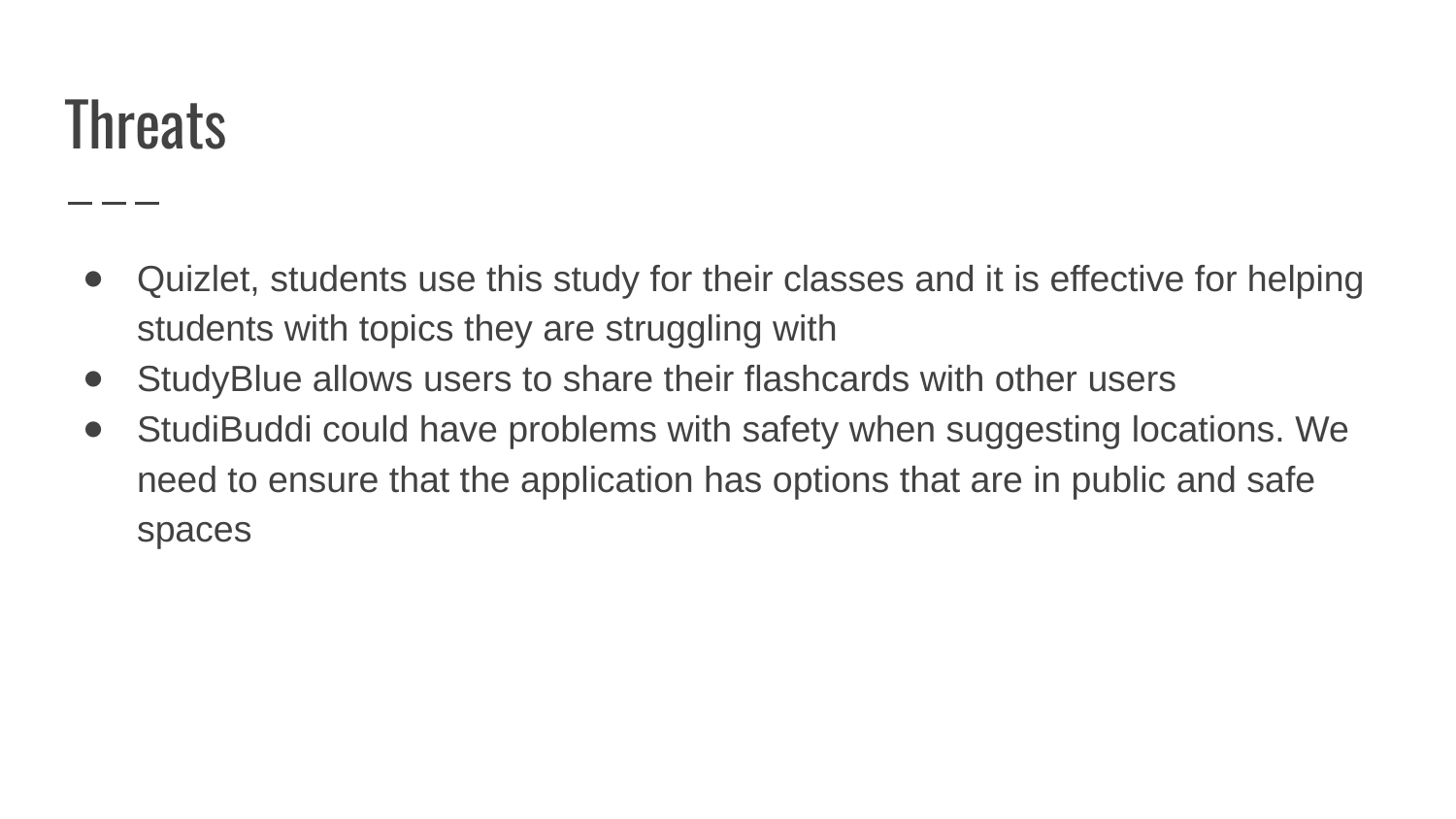

# Threats
Quizlet, students use this study for their classes and it is effective for helping students with topics they are struggling with
StudyBlue allows users to share their flashcards with other users
StudiBuddi could have problems with safety when suggesting locations. We need to ensure that the application has options that are in public and safe spaces